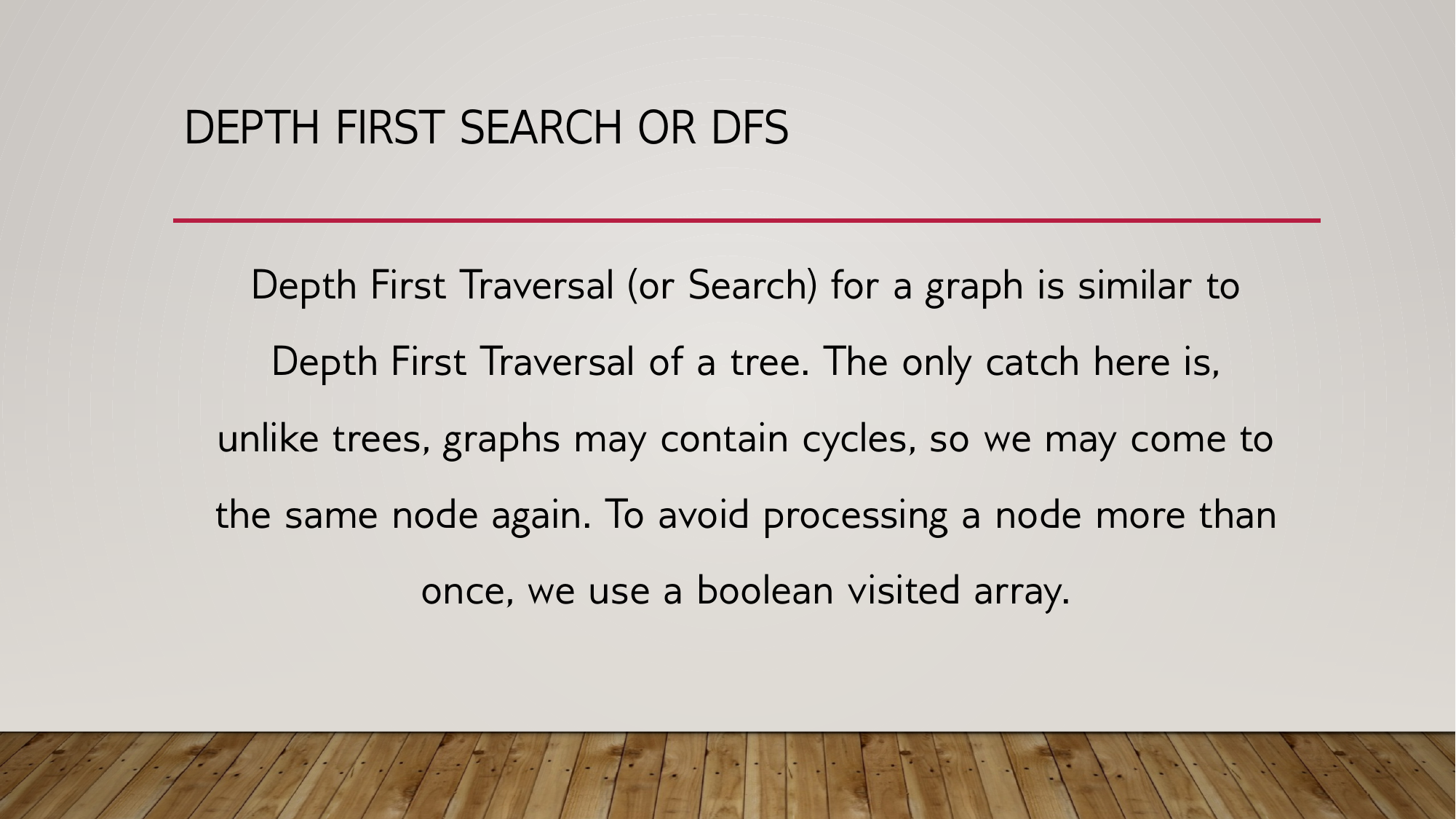

# DEPTH FIRST SEARCH OR DFS
Depth First Traversal (or Search) for a graph is similar to
Depth First Traversal of a tree. The only catch here is,
unlike trees, graphs may contain cycles, so we may come to
the same node again. To avoid processing a node more than
once, we use a boolean visited array.